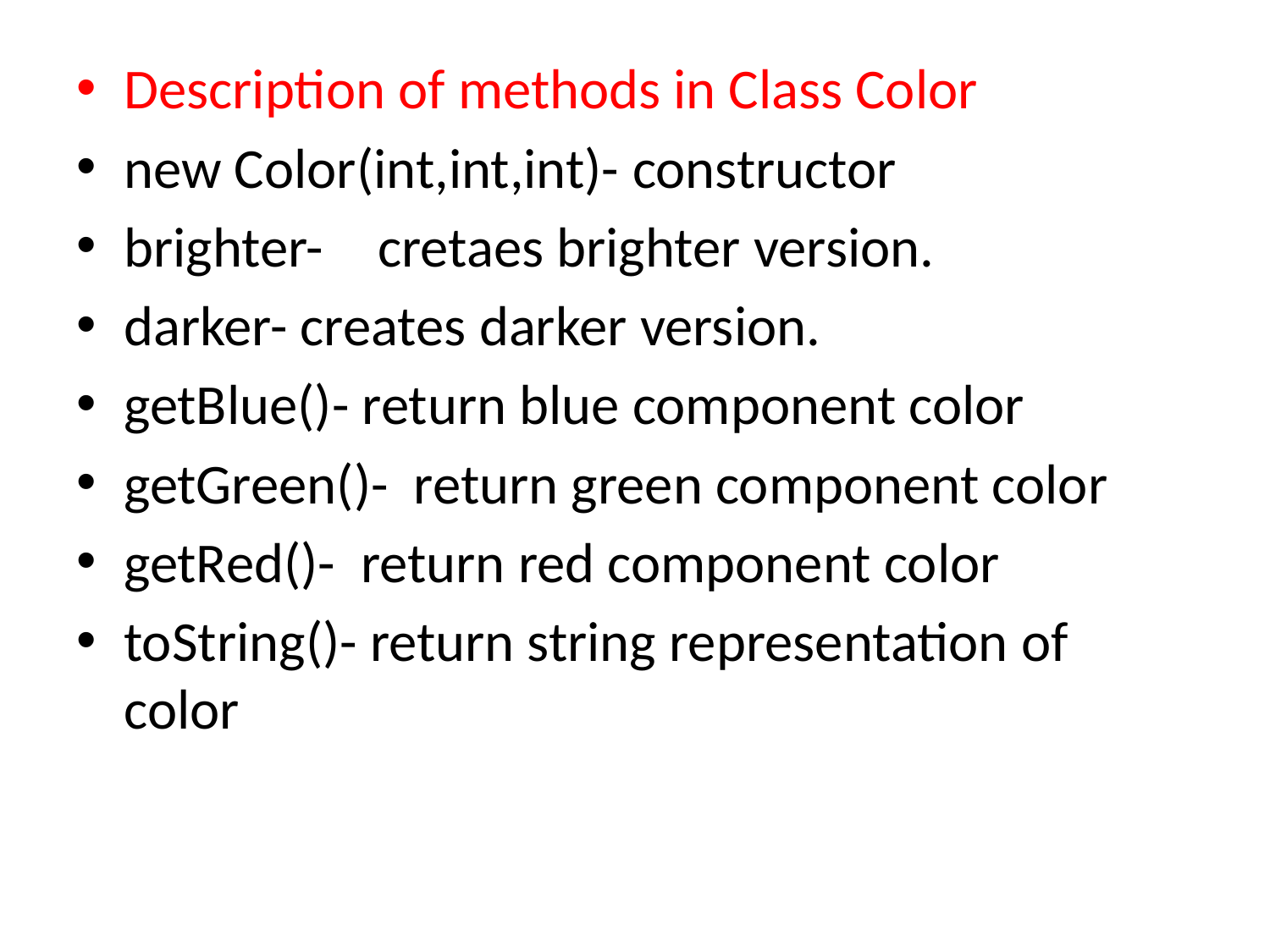

Description of methods in Class Color
new Color(int,int,int)- constructor
brighter-	cretaes brighter version.
darker- creates darker version.
getBlue()- return blue component color
getGreen()-  return green component color
getRed()-  return red component color
toString()- return string representation of color